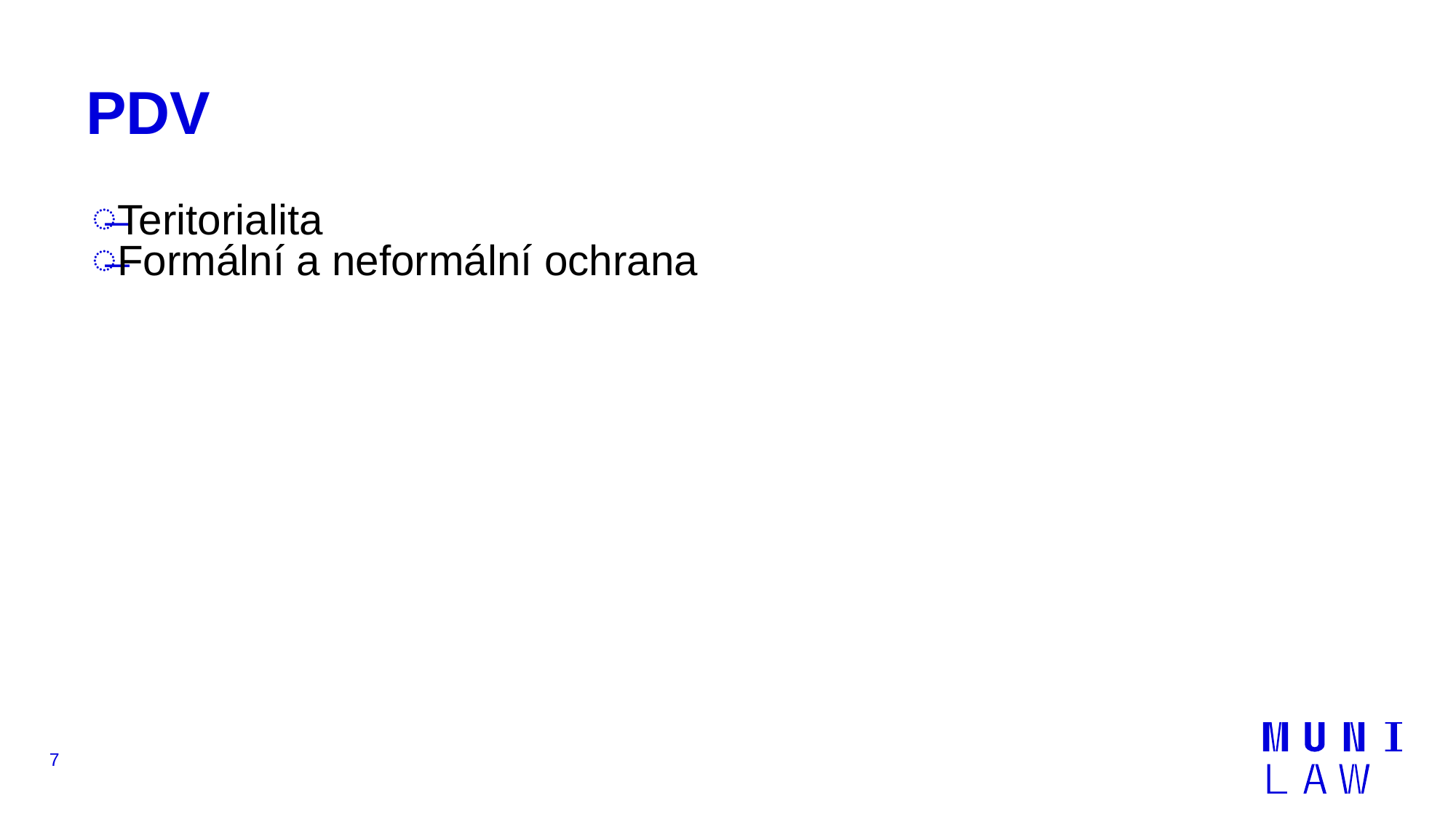

# PDV
Teritorialita
Formální a neformální ochrana

7